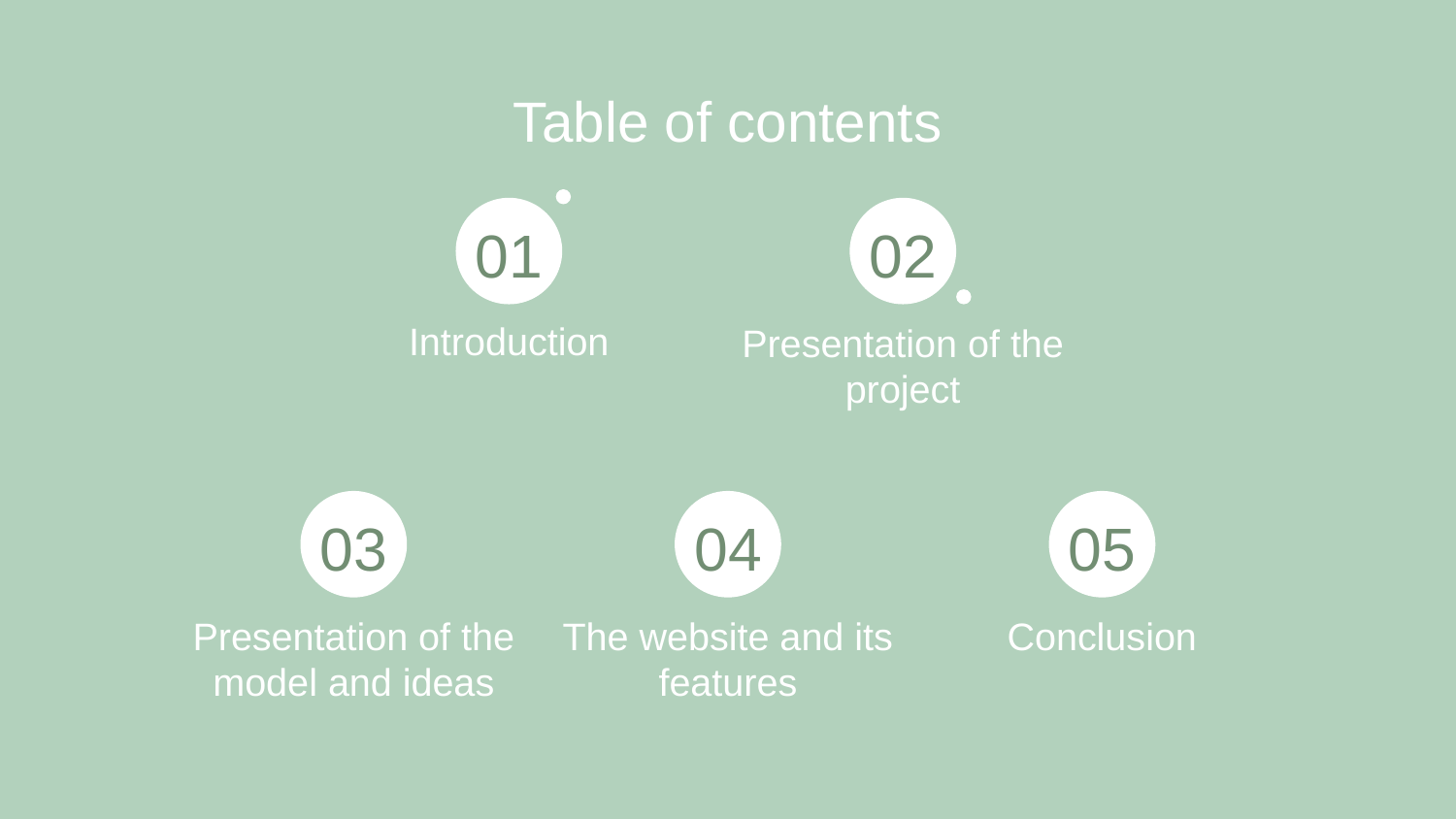

# Table of contents

01
02

02

Introduction
Presentation of the project

03

04

05
The website and its features
Presentation of the model and ideas
Conclusion